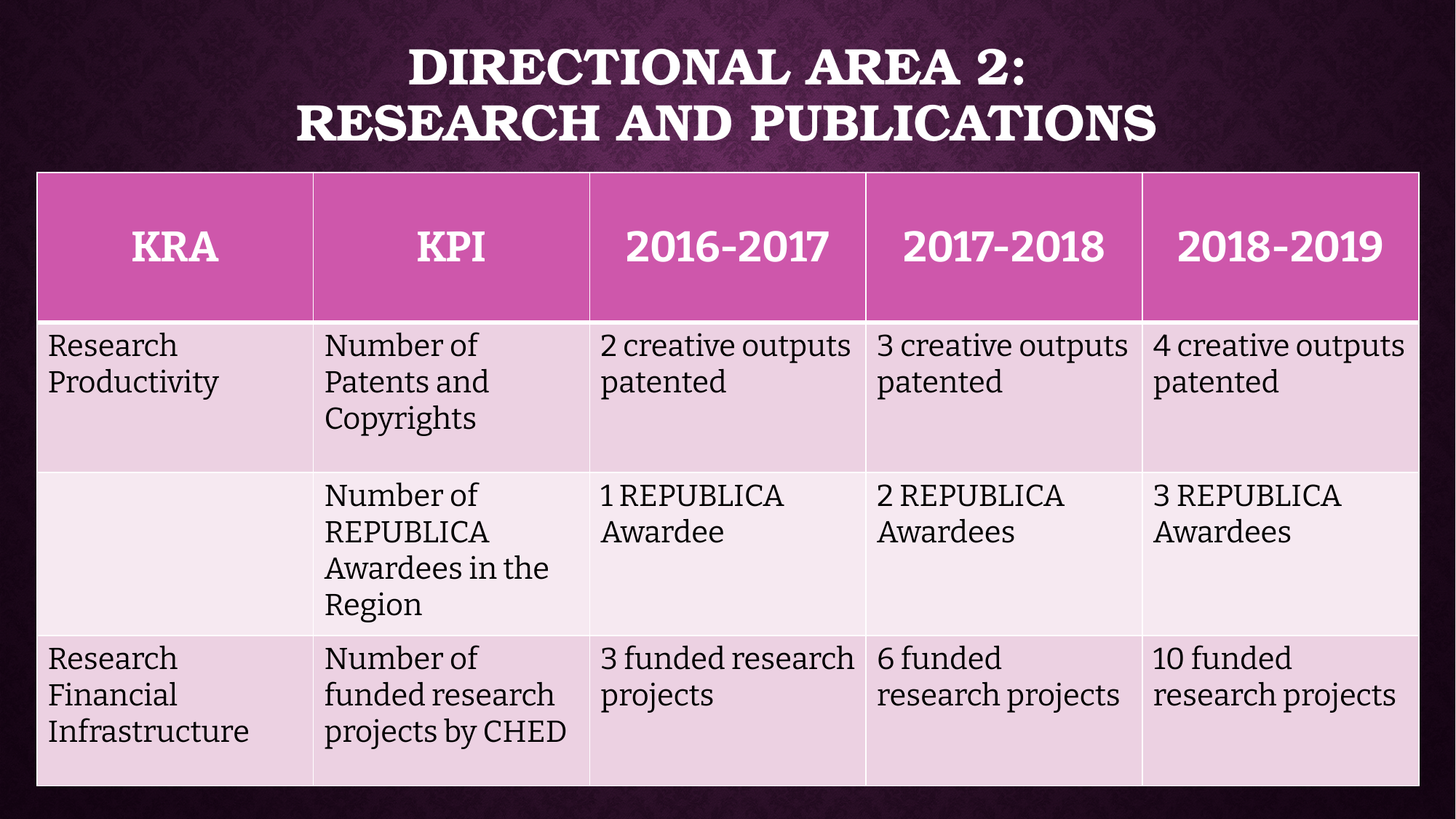

# Directional Area 2: research and publications
| KRA | KPI | 2016-2017 | 2017-2018 | 2018-2019 |
| --- | --- | --- | --- | --- |
| Research Productivity | Number of Patents and Copyrights | 2 creative outputs patented | 3 creative outputs patented | 4 creative outputs patented |
|  | Number of REPUBLICA Awardees in the Region | 1 REPUBLICA Awardee | 2 REPUBLICA Awardees | 3 REPUBLICA Awardees |
| Research Financial Infrastructure | Number of funded research projects by CHED | 3 funded research projects | 6 funded research projects | 10 funded research projects |